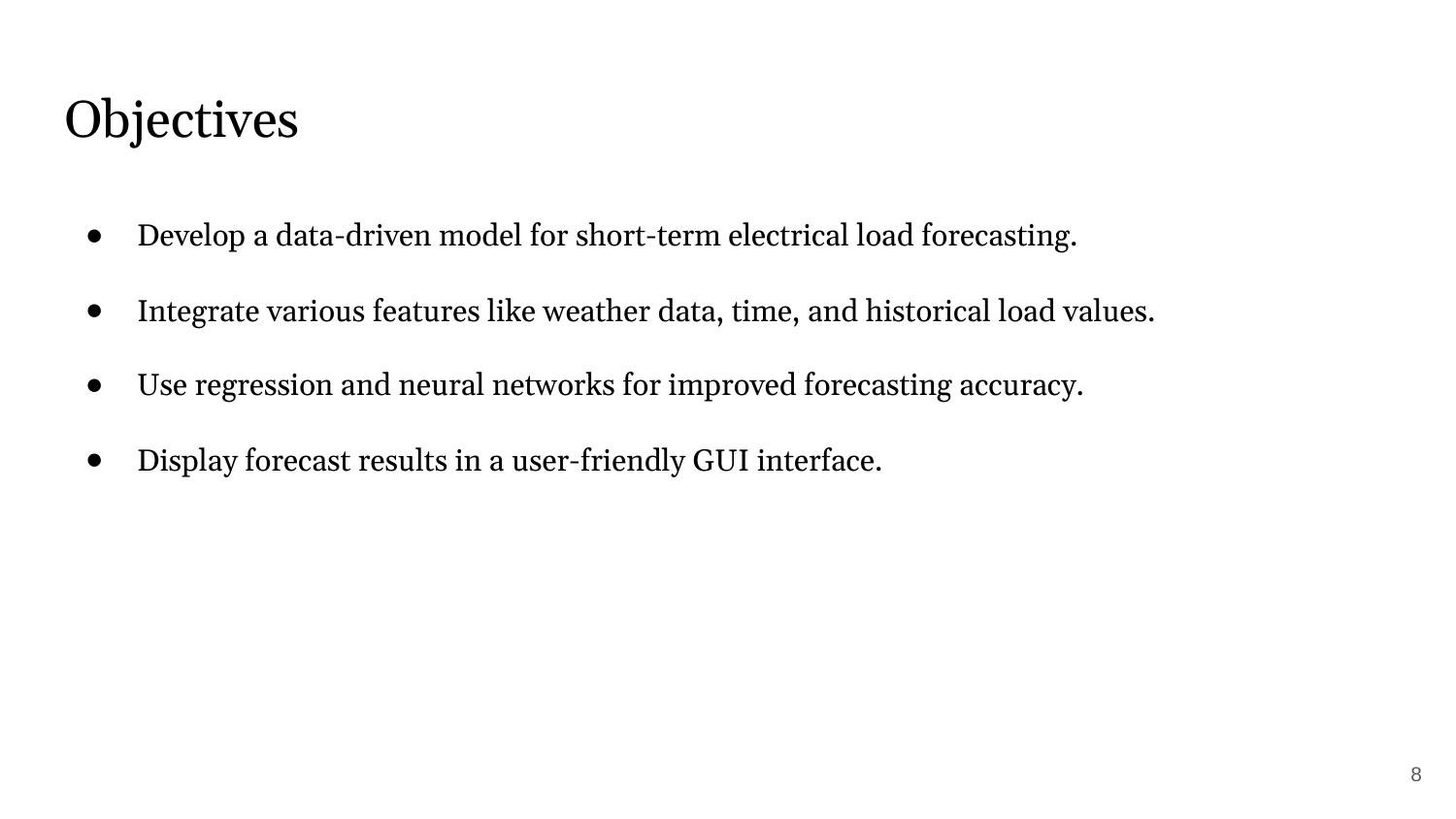

# Objectives
Develop a data-driven model for short-term electrical load forecasting.
Integrate various features like weather data, time, and historical load values.
Use regression and neural networks for improved forecasting accuracy.
Display forecast results in a user-friendly GUI interface.

8